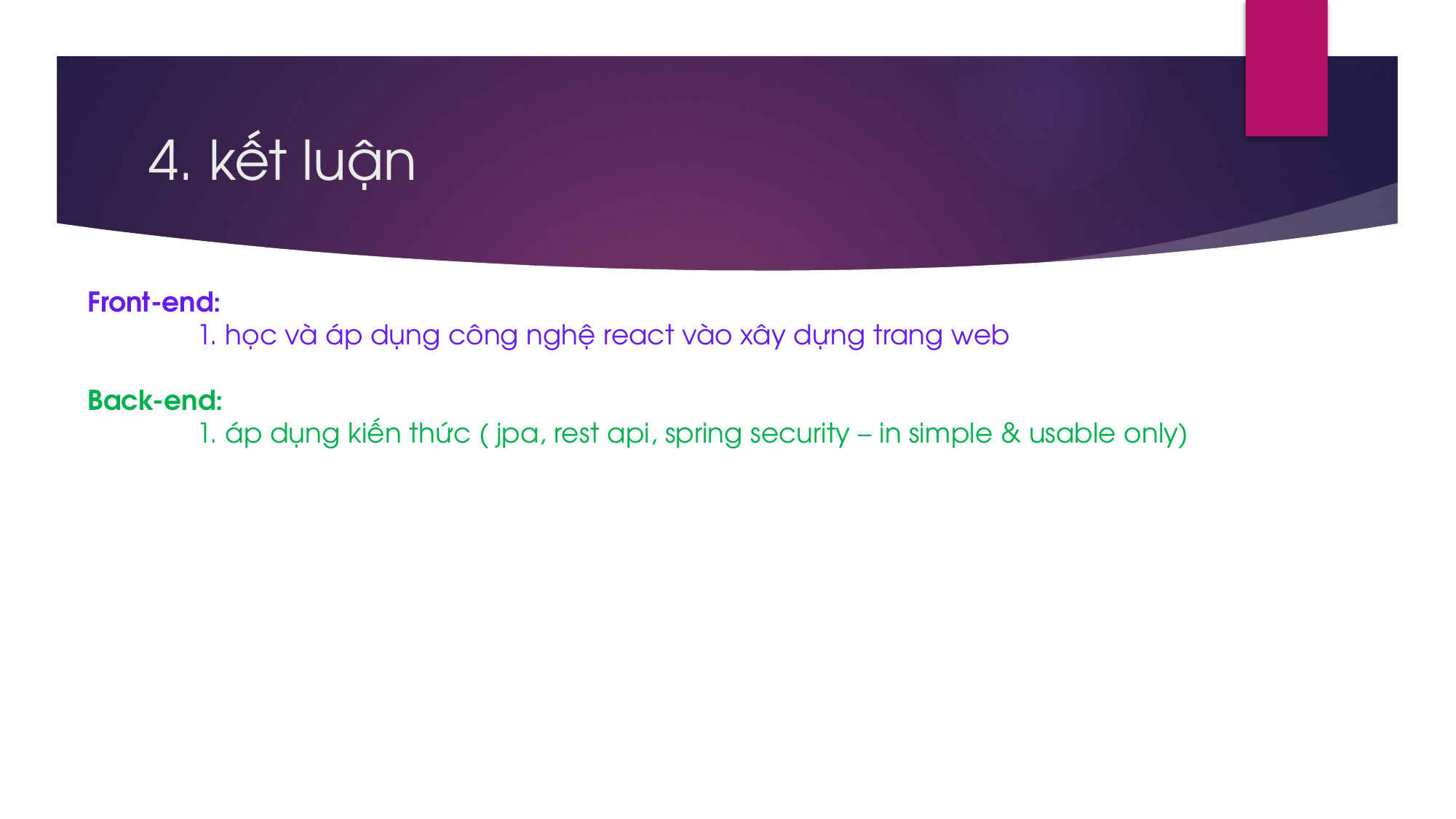

# 4. kết luận
Front-end:
	1. học và áp dụng công nghệ react vào xây dựng trang web

Back-end:
	1. áp dụng kiến thức ( jpa, rest api, spring security – in simple & usable only)